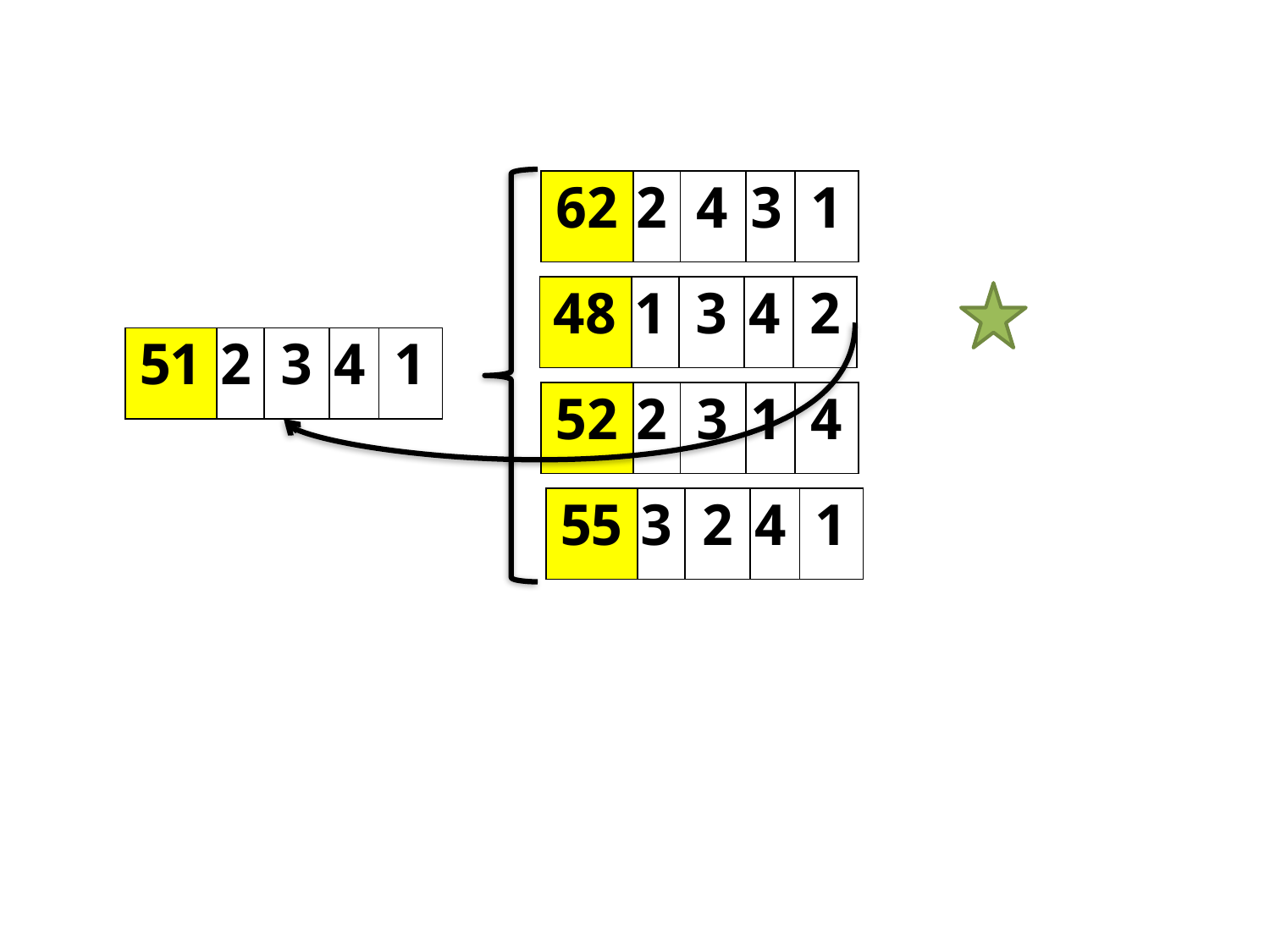

| 62 | 2 | 4 | 3 | 1 |
| --- | --- | --- | --- | --- |
| 48 | 1 | 3 | 4 | 2 |
| --- | --- | --- | --- | --- |

| 51 | 2 | 3 | 4 | 1 |
| --- | --- | --- | --- | --- |
| 52 | 2 | 3 | 1 | 4 |
| --- | --- | --- | --- | --- |
| 55 | 3 | 2 | 4 | 1 |
| --- | --- | --- | --- | --- |